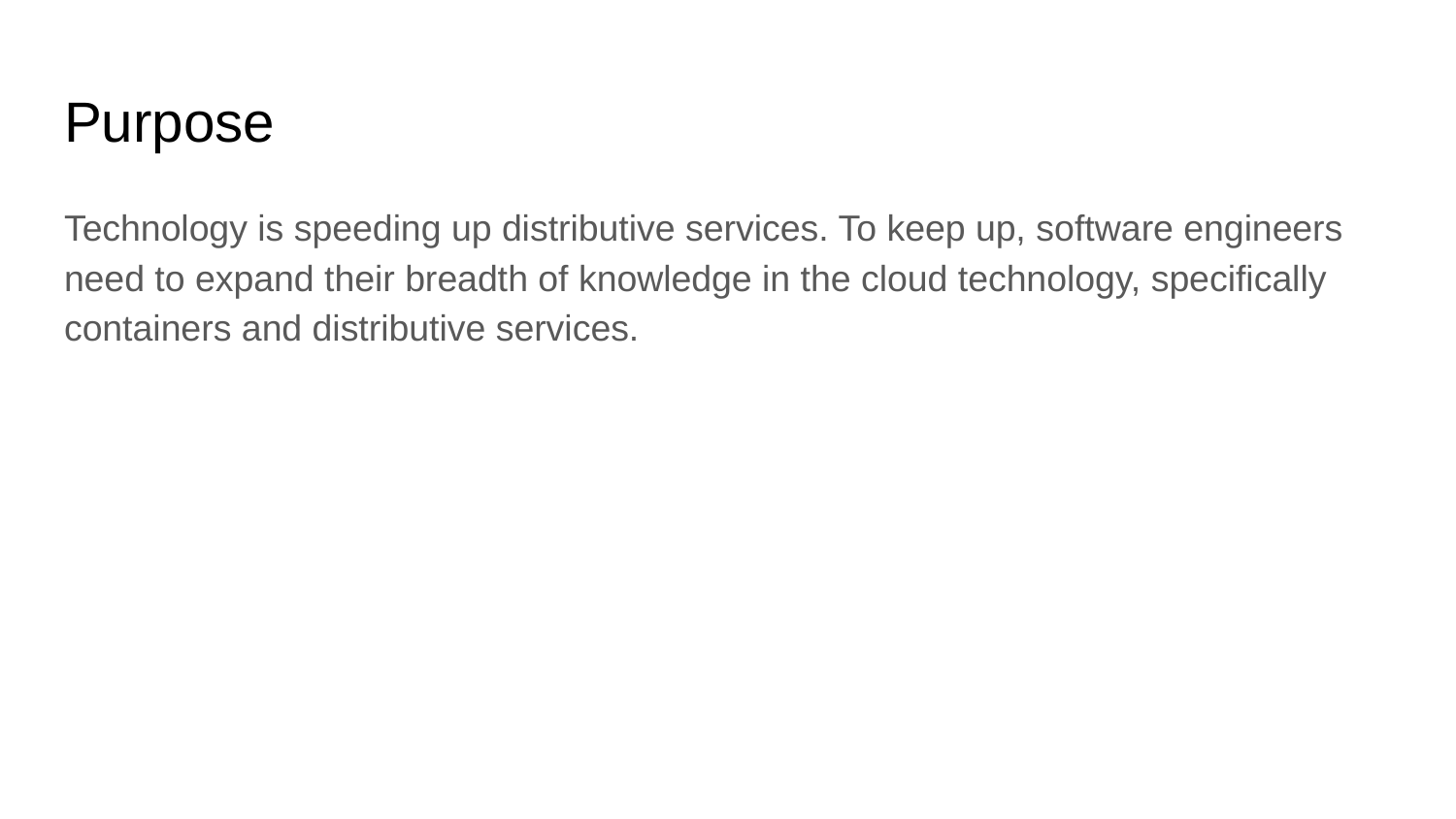

# Purpose
Technology is speeding up distributive services. To keep up, software engineers need to expand their breadth of knowledge in the cloud technology, specifically containers and distributive services.